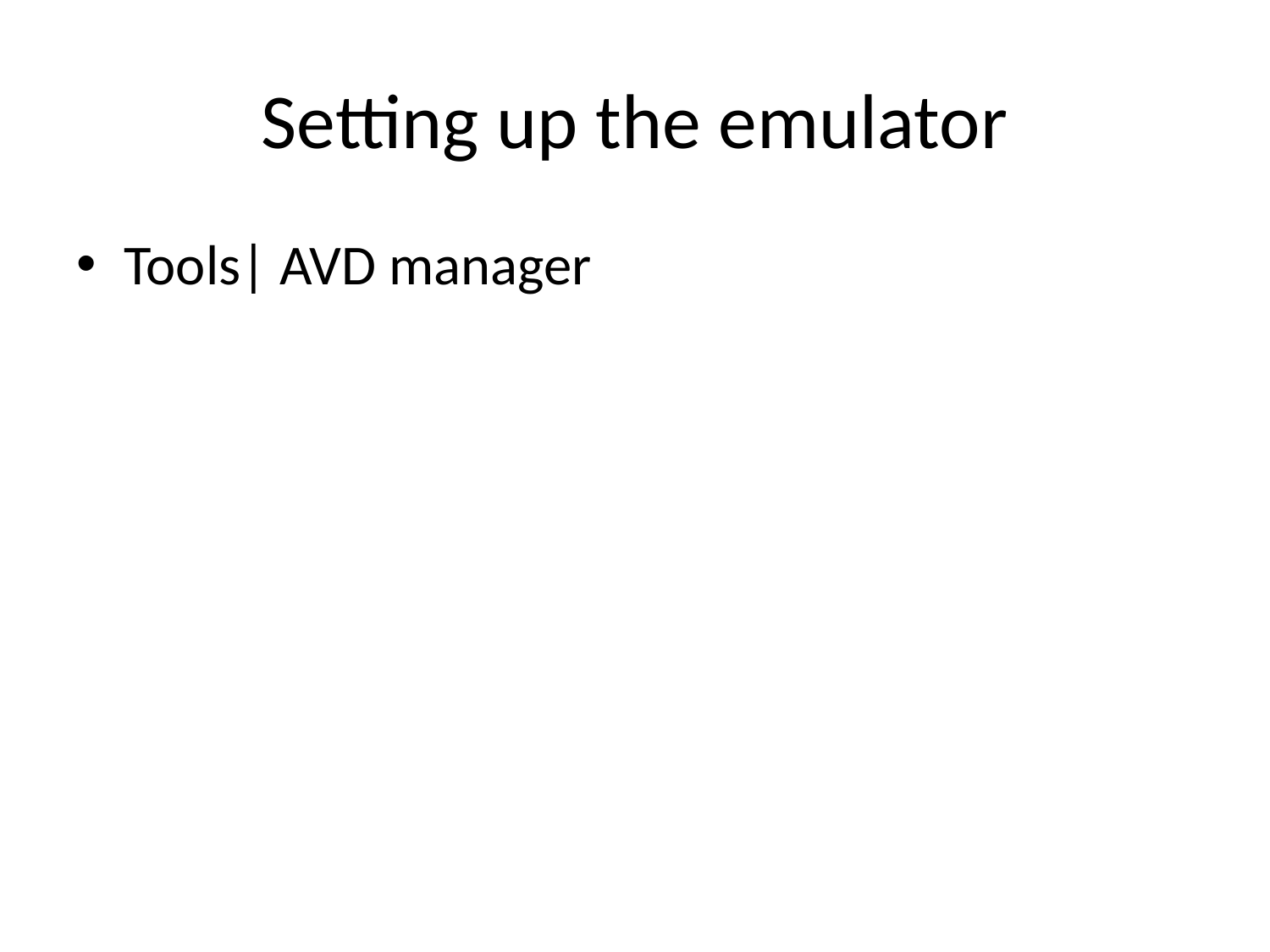

# Setting up the emulator
Tools| AVD manager